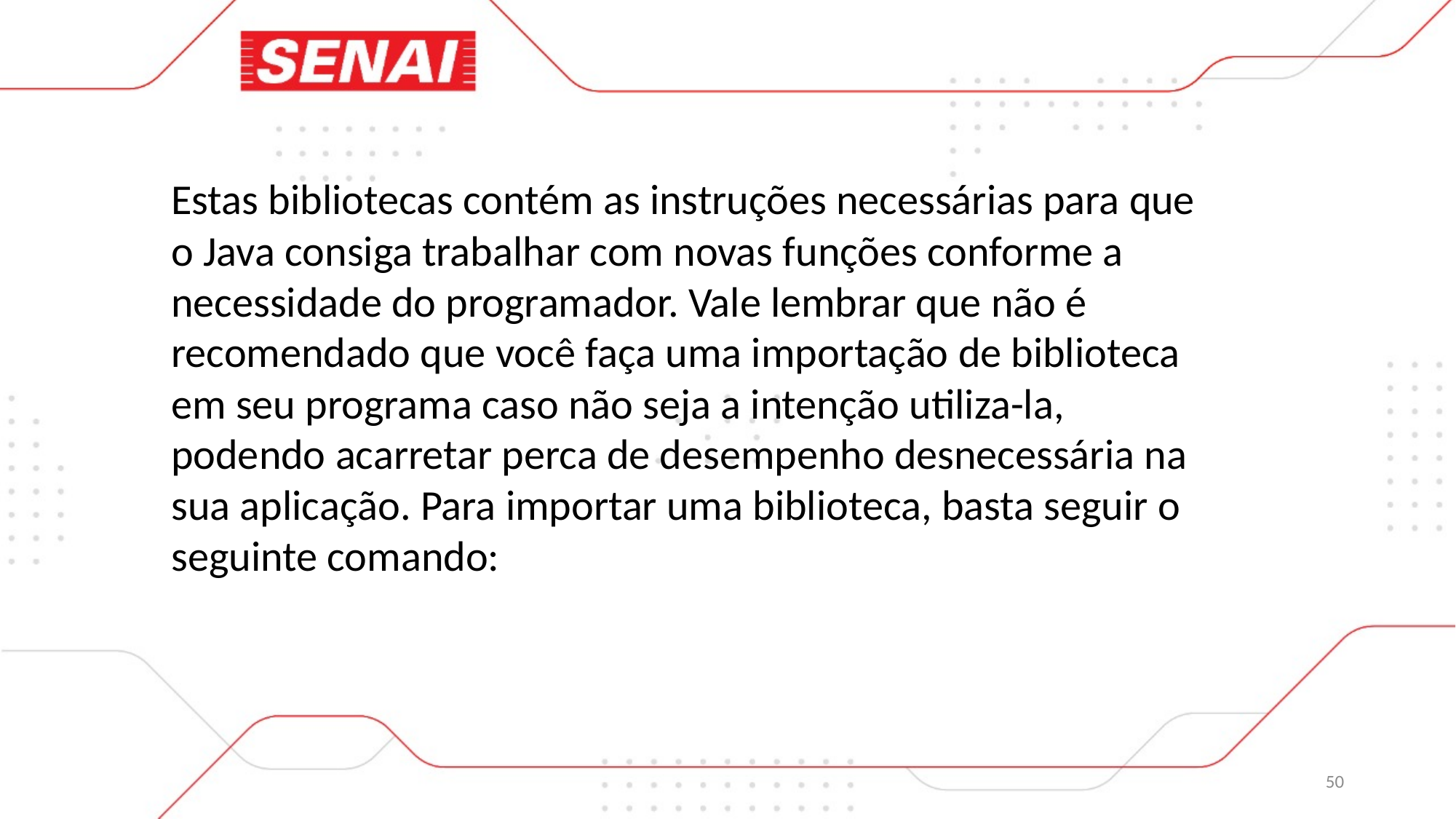

Estas bibliotecas contém as instruções necessárias para que o Java consiga trabalhar com novas funções conforme a necessidade do programador. Vale lembrar que não é recomendado que você faça uma importação de biblioteca em seu programa caso não seja a intenção utiliza-la, podendo acarretar perca de desempenho desnecessária na sua aplicação. Para importar uma biblioteca, basta seguir o seguinte comando:
50